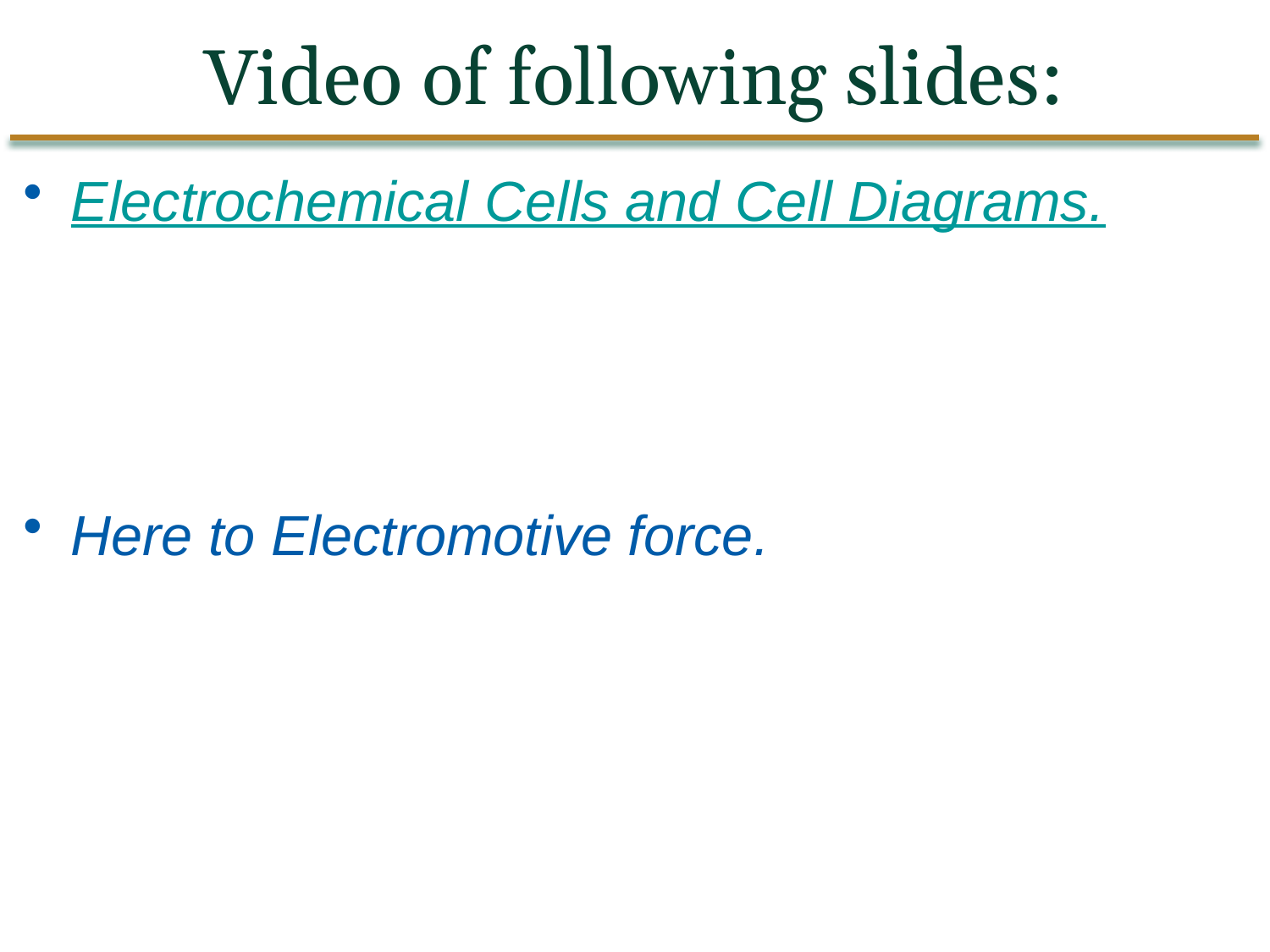

Video of following slides:
Electrochemical Cells and Cell Diagrams.

Here to Electromotive force.